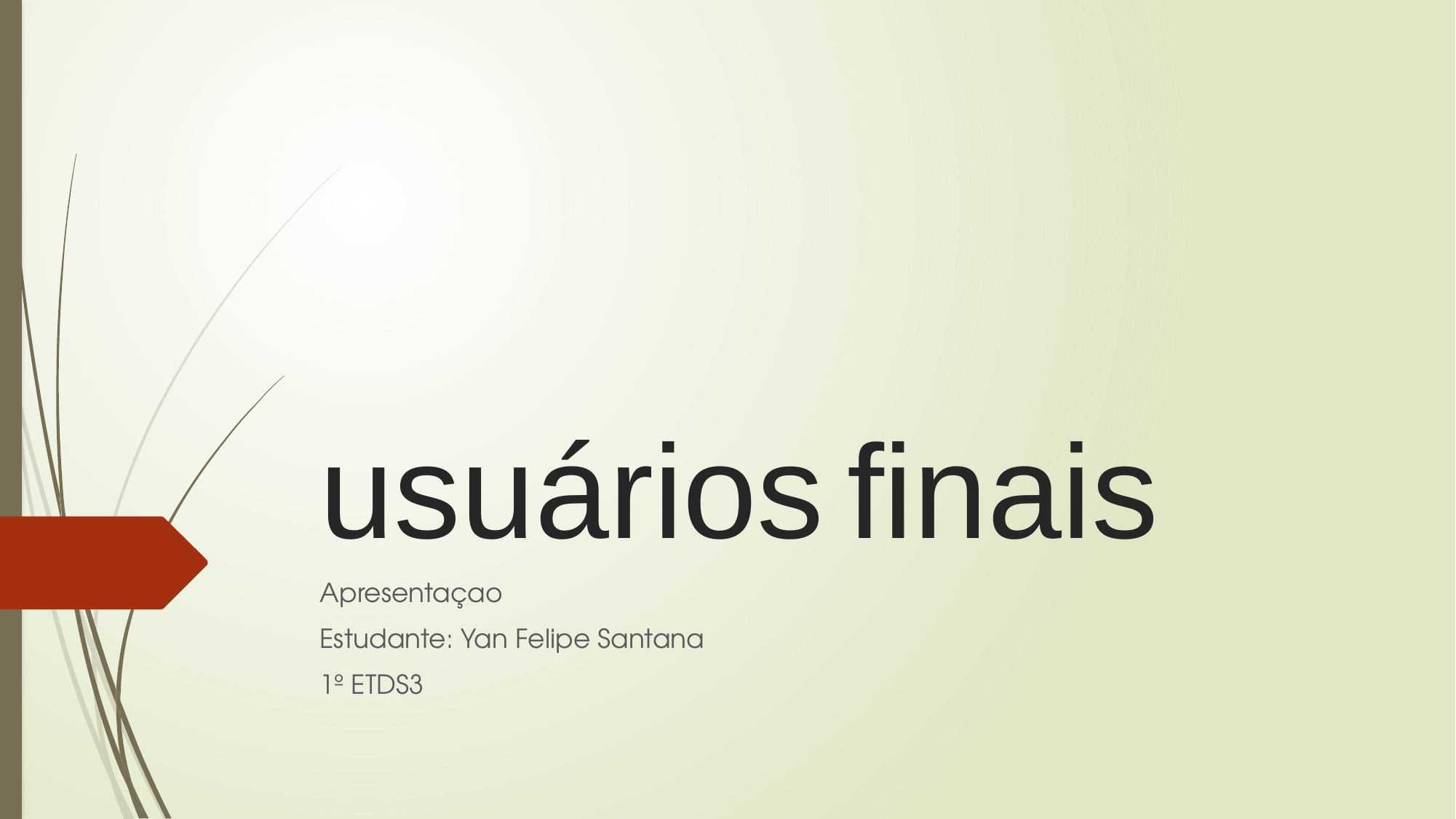

# usuários finais
Apresentaçao
Estudante: Yan Felipe Santana
1º ETDS3